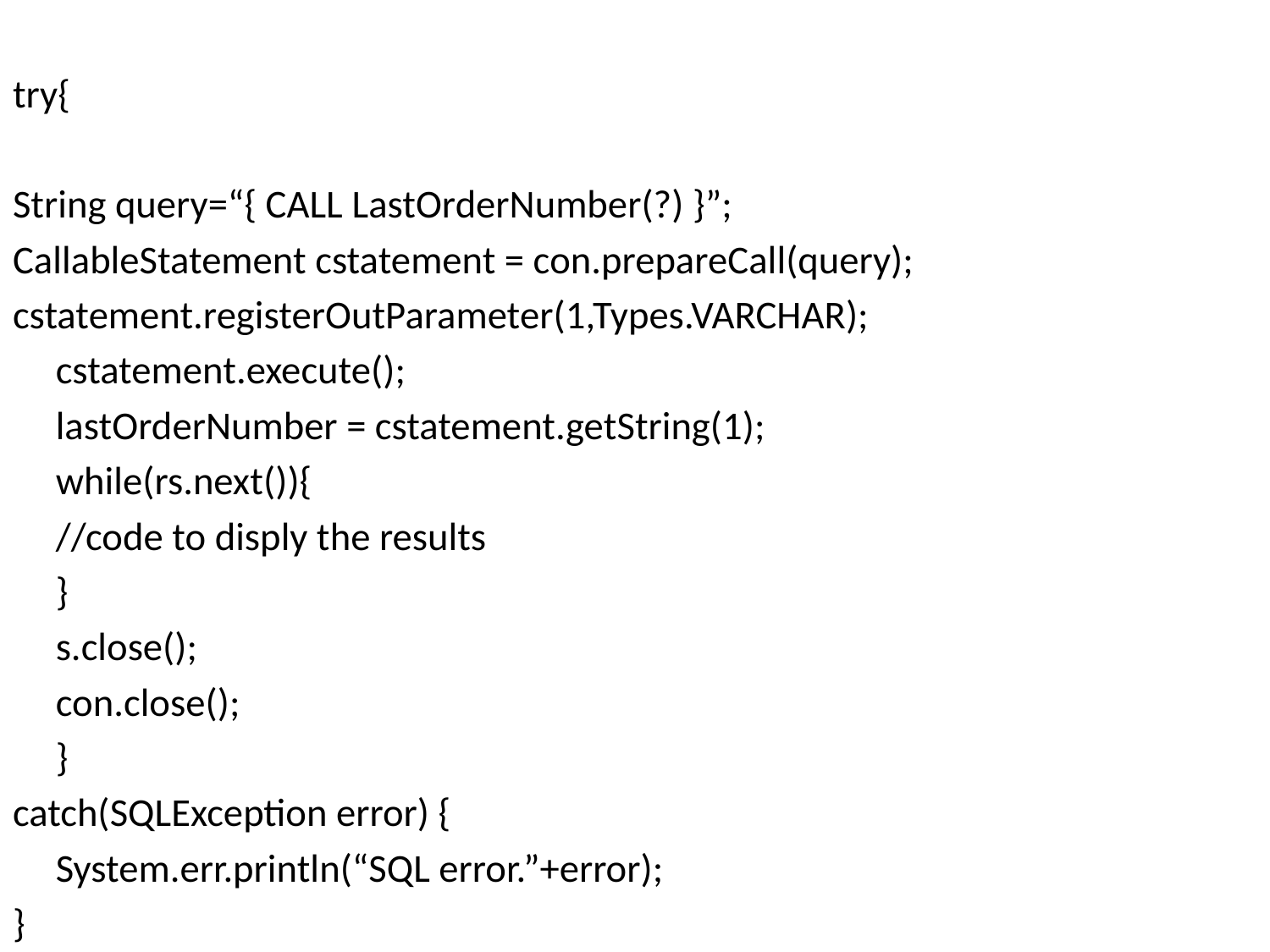

try{

String query=“{ CALL LastOrderNumber(?) }”;
CallableStatement cstatement = con.prepareCall(query);
cstatement.registerOutParameter(1,Types.VARCHAR);
	cstatement.execute();
	lastOrderNumber = cstatement.getString(1);
		while(rs.next()){
		//code to disply the results
		}
		s.close();
		con.close();
		}
catch(SQLException error) {
	System.err.println(“SQL error.”+error);
}